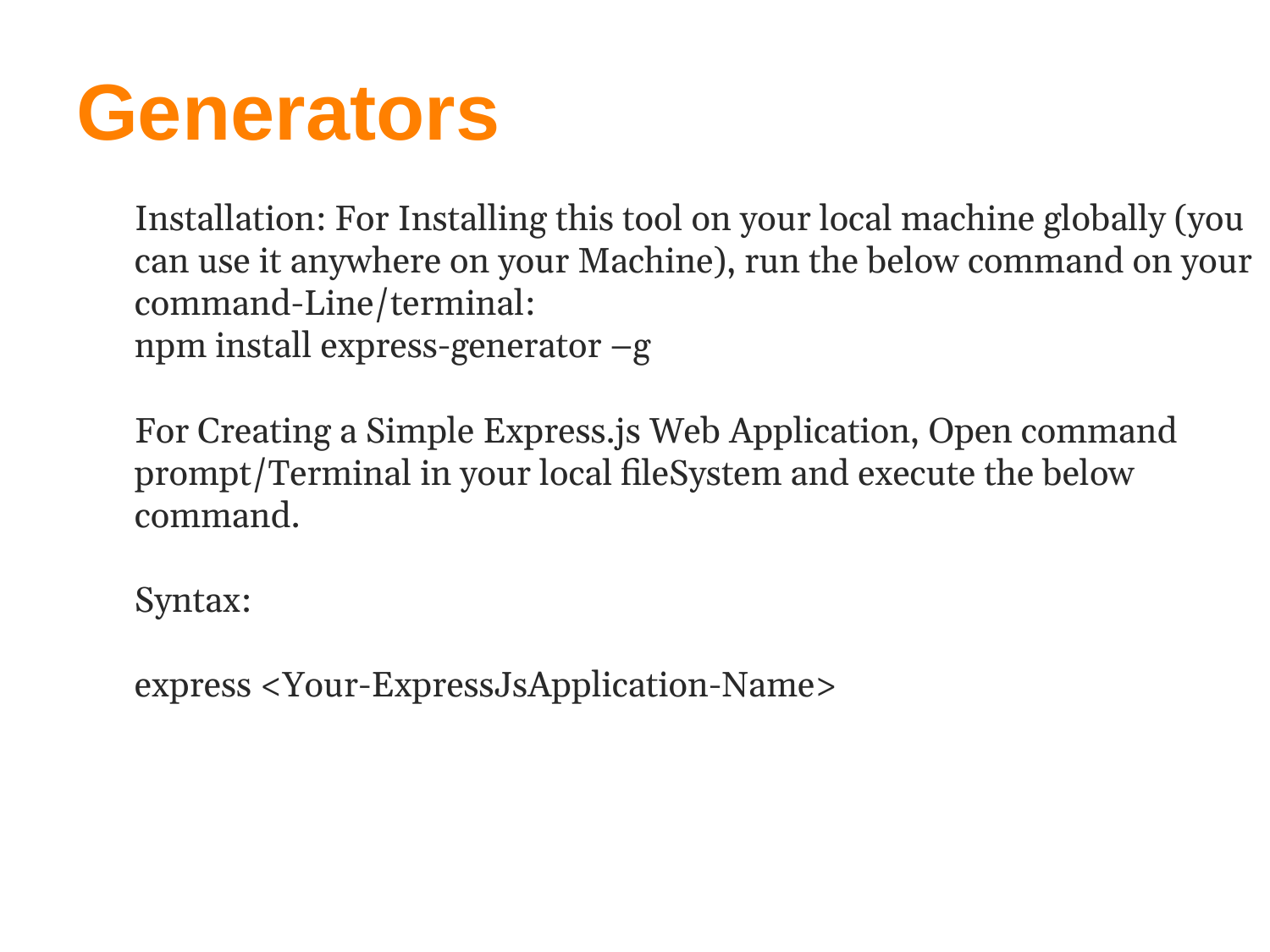

# Generators
Installation: For Installing this tool on your local machine globally (you can use it anywhere on your Machine), run the below command on your command-Line/terminal:
npm install express-generator –g

For Creating a Simple Express.js Web Application, Open command prompt/Terminal in your local fileSystem and execute the below command.

Syntax:

express <Your-ExpressJsApplication-Name>